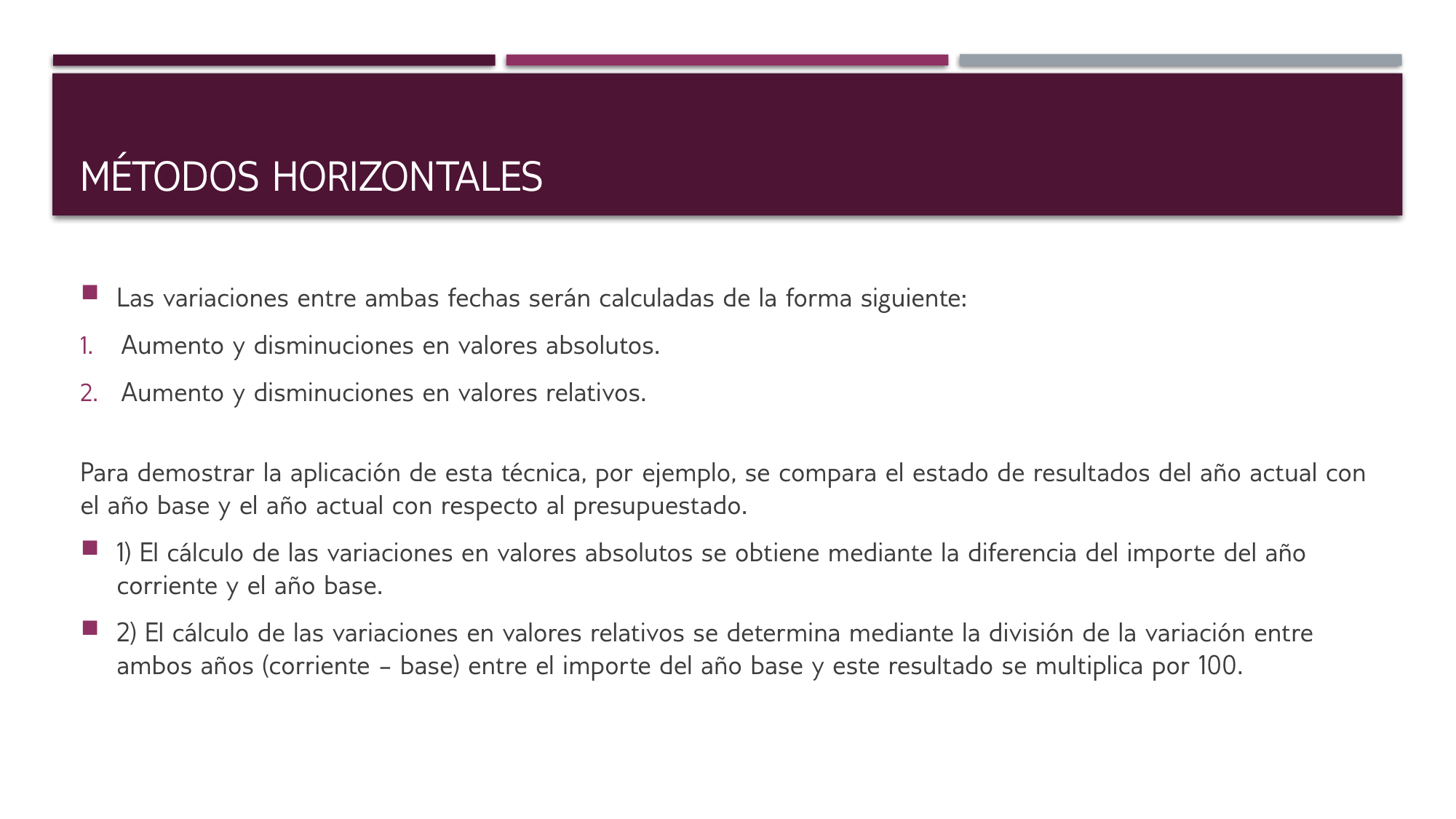

# Métodos horizontales
Las variaciones entre ambas fechas serán calculadas de la forma siguiente:
Aumento y disminuciones en valores absolutos.
Aumento y disminuciones en valores relativos.
Para demostrar la aplicación de esta técnica, por ejemplo, se compara el estado de resultados del año actual con el año base y el año actual con respecto al presupuestado.
1) El cálculo de las variaciones en valores absolutos se obtiene mediante la diferencia del importe del año corriente y el año base.
2) El cálculo de las variaciones en valores relativos se determina mediante la división de la variación entre ambos años (corriente – base) entre el importe del año base y este resultado se multiplica por 100.